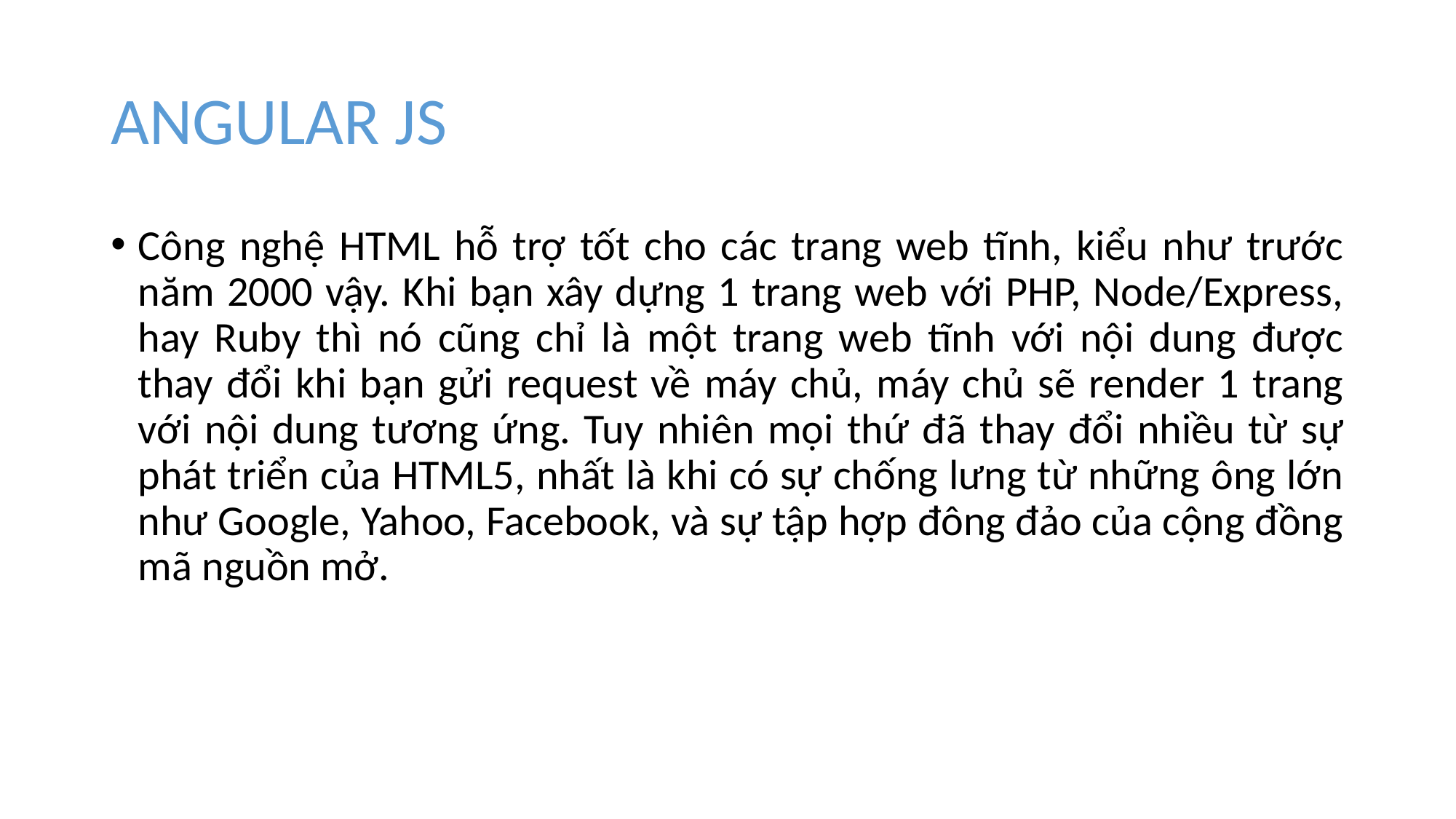

# ANGULAR JS
Công nghệ HTML hỗ trợ tốt cho các trang web tĩnh, kiểu như trước năm 2000 vậy. Khi bạn xây dựng 1 trang web với PHP, Node/Express, hay Ruby thì nó cũng chỉ là một trang web tĩnh với nội dung được thay đổi khi bạn gửi request về máy chủ, máy chủ sẽ render 1 trang với nội dung tương ứng. Tuy nhiên mọi thứ đã thay đổi nhiều từ sự phát triển của HTML5, nhất là khi có sự chống lưng từ những ông lớn như Google, Yahoo, Facebook, và sự tập hợp đông đảo của cộng đồng mã nguồn mở.